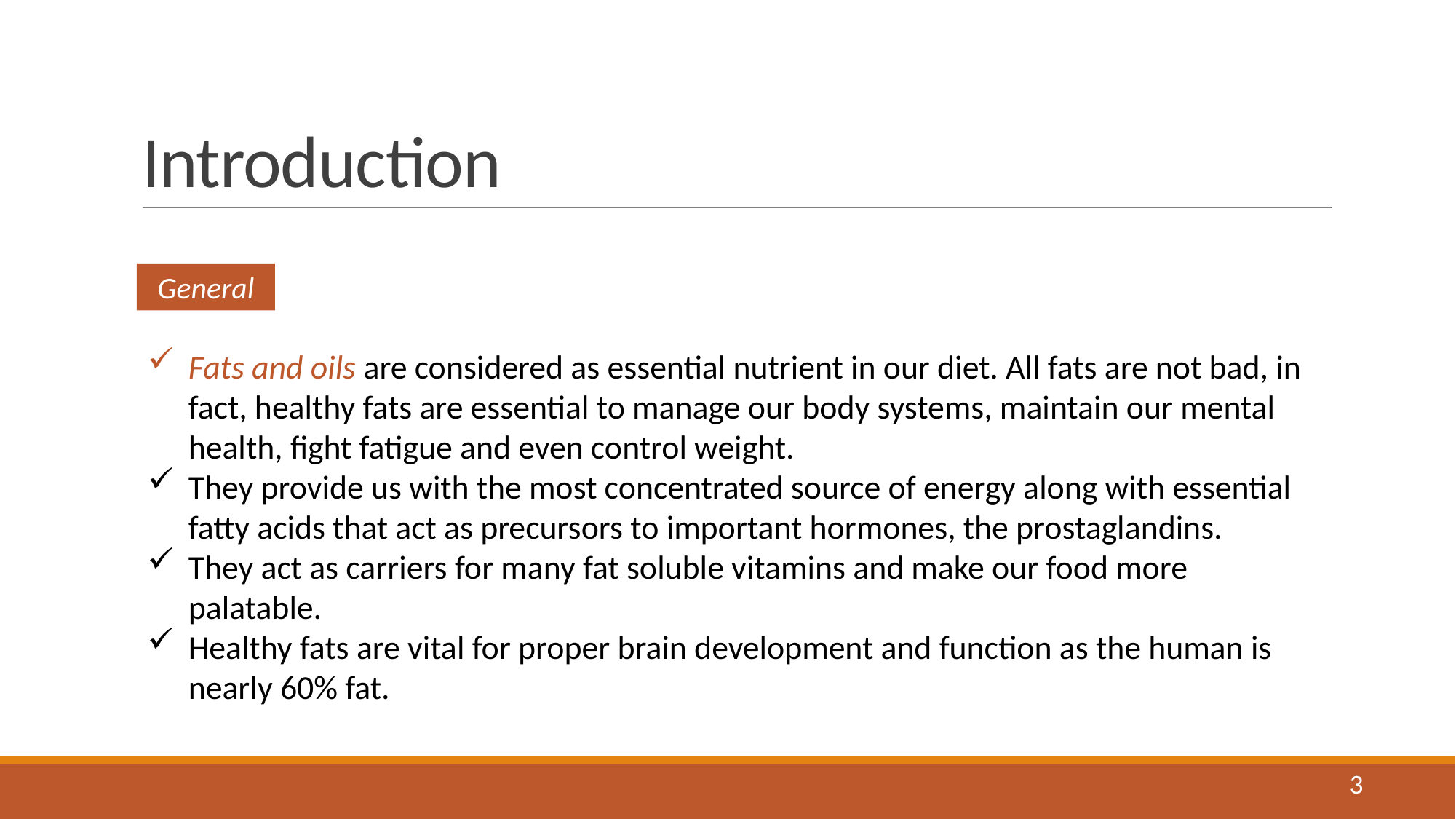

# Introduction
General
Fats and oils are considered as essential nutrient in our diet. All fats are not bad, in fact, healthy fats are essential to manage our body systems, maintain our mental health, fight fatigue and even control weight.
They provide us with the most concentrated source of energy along with essential fatty acids that act as precursors to important hormones, the prostaglandins.
They act as carriers for many fat soluble vitamins and make our food more palatable.
Healthy fats are vital for proper brain development and function as the human is nearly 60% fat.
3